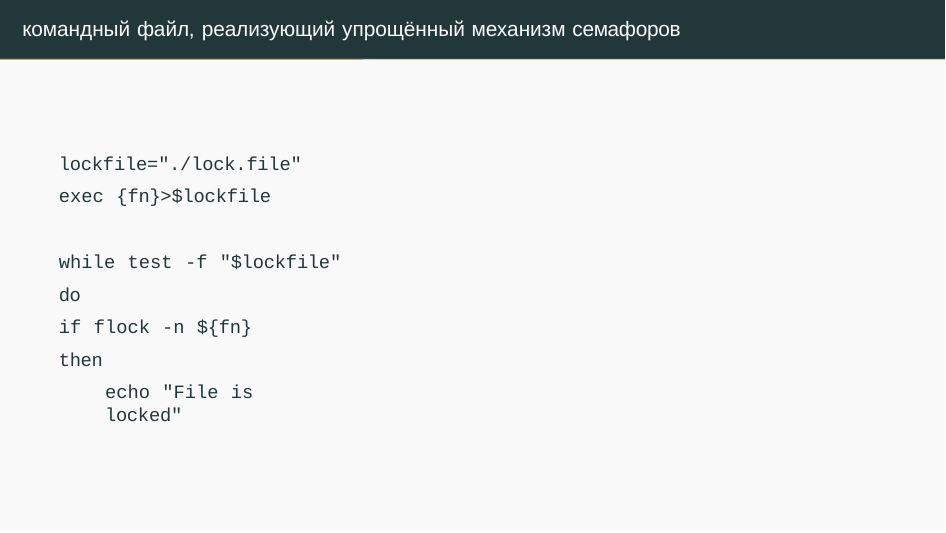

# командный файл, реализующий упрощённый механизм семафоров

lockfile="./lock.file" exec {fn}>$lockfile

while test -f "$lockfile" do
if flock -n ${fn} then
echo "File is locked"